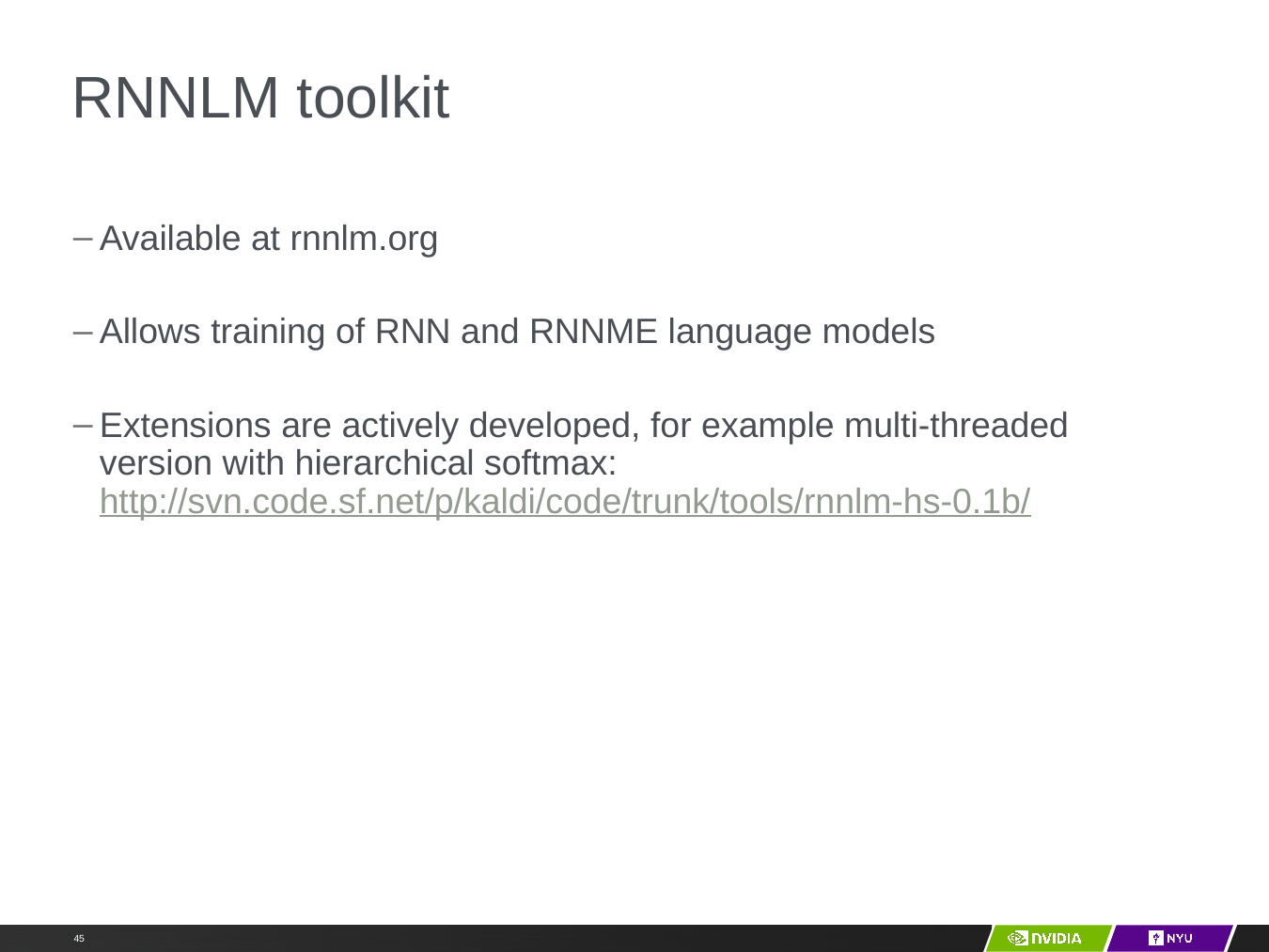

# RNNLM toolkit
Available at rnnlm.org

Allows training of RNN and RNNME language models

Extensions are actively developed, for example multi-threaded  version with hierarchical softmax:  http://svn.code.sf.net/p/kaldi/code/trunk/tools/rnnlm-hs-0.1b/